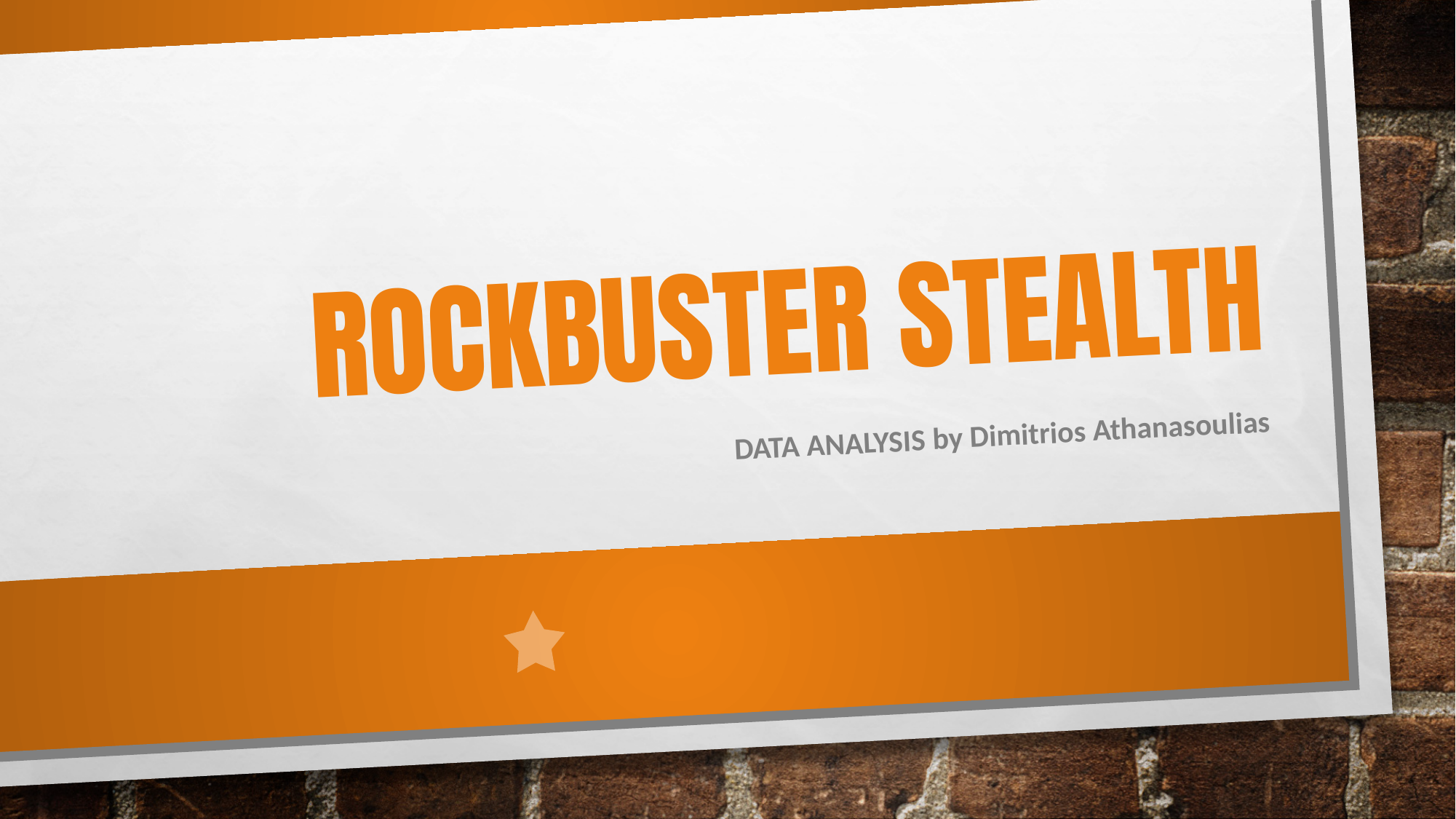

# Rockbuster stealth
Data ANALYSIS by Dimitrios Athanasoulias